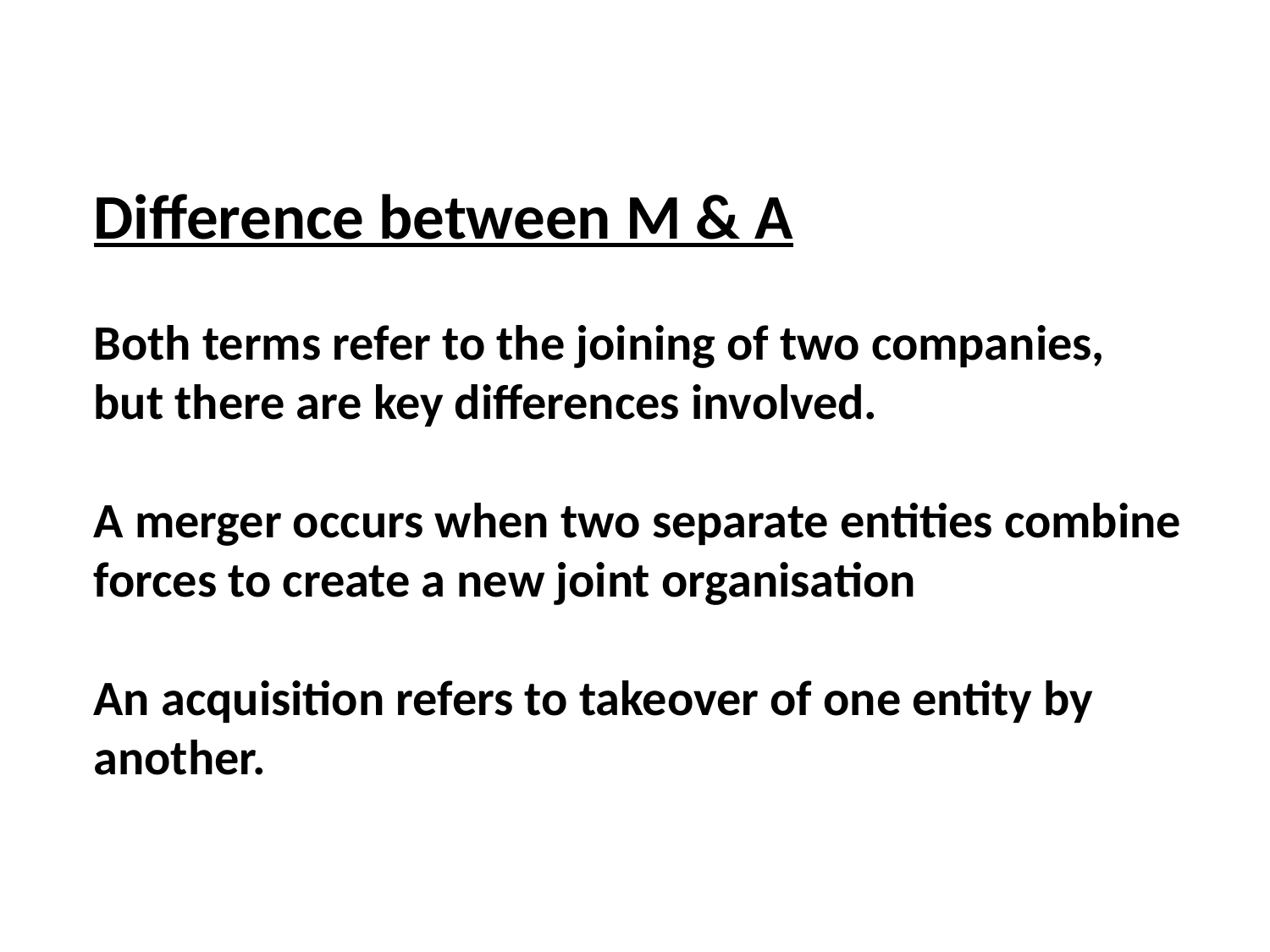

Difference between M & A

Both terms refer to the joining of two companies,
but there are key differences involved.

A merger occurs when two separate entities combine
forces to create a new joint organisation

An acquisition refers to takeover of one entity by
another.